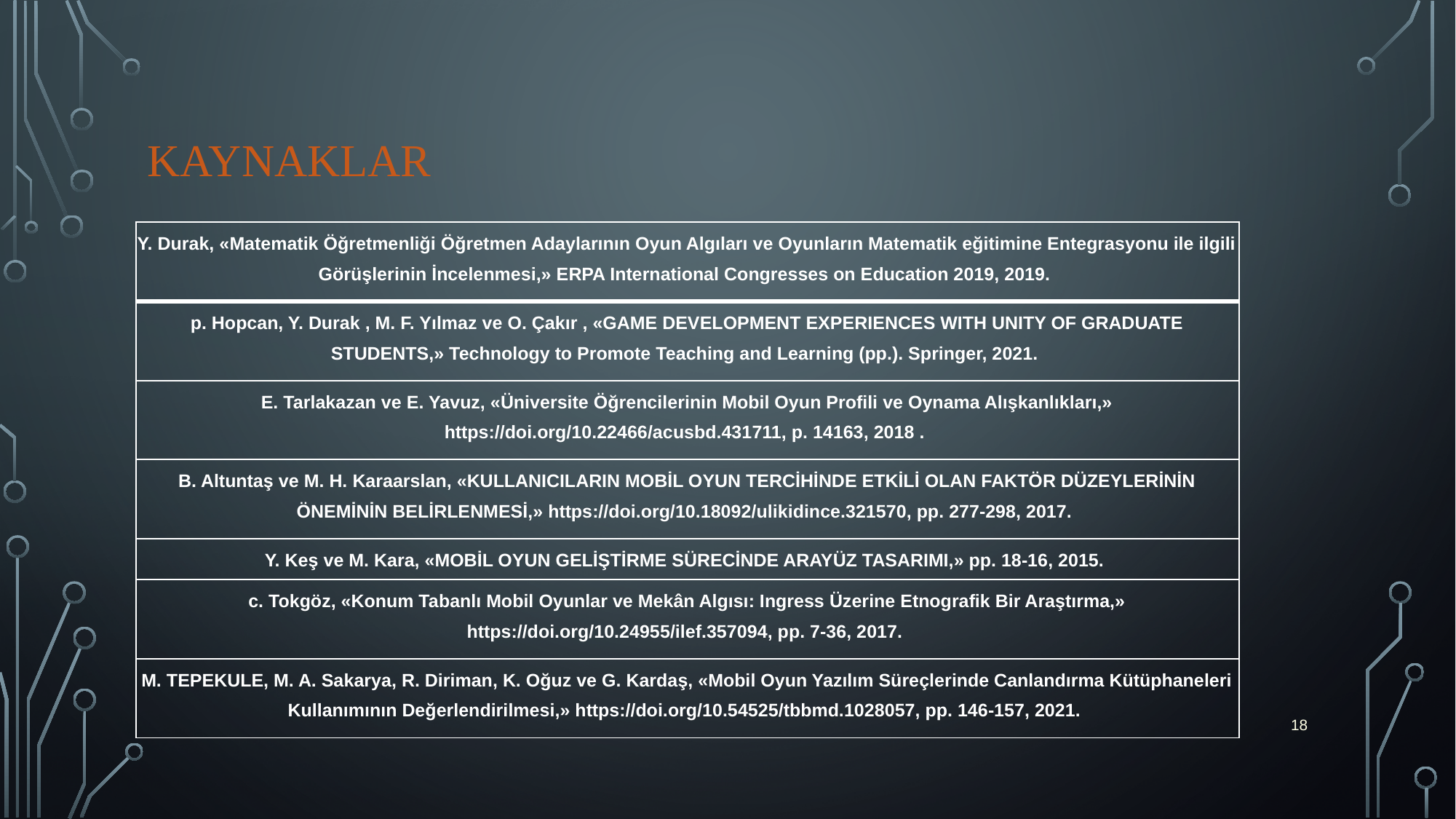

# Kaynaklar
| Y. Durak, «Matematik Öğretmenliği Öğretmen Adaylarının Oyun Algıları ve Oyunların Matematik eğitimine Entegrasyonu ile ilgili Görüşlerinin İncelenmesi,» ERPA International Congresses on Education 2019, 2019. |
| --- |
| p. Hopcan, Y. Durak , M. F. Yılmaz ve O. Çakır , «GAME DEVELOPMENT EXPERIENCES WITH UNITY OF GRADUATE STUDENTS,» Technology to Promote Teaching and Learning (pp.). Springer, 2021. |
| E. Tarlakazan ve E. Yavuz, «Üniversite Öğrencilerinin Mobil Oyun Profili ve Oynama Alışkanlıkları,» https://doi.org/10.22466/acusbd.431711, p. 14163, 2018 . |
| B. Altuntaş ve M. H. Karaarslan, «KULLANICILARIN MOBİL OYUN TERCİHİNDE ETKİLİ OLAN FAKTÖR DÜZEYLERİNİN ÖNEMİNİN BELİRLENMESİ,» https://doi.org/10.18092/ulikidince.321570, pp. 277-298, 2017. |
| Y. Keş ve M. Kara, «MOBİL OYUN GELİŞTİRME SÜRECİNDE ARAYÜZ TASARIMI,» pp. 18-16, 2015. |
| c. Tokgöz, «Konum Tabanlı Mobil Oyunlar ve Mekân Algısı: Ingress Üzerine Etnografik Bir Araştırma,» https://doi.org/10.24955/ilef.357094, pp. 7-36, 2017. |
| M. TEPEKULE, M. A. Sakarya, R. Diriman, K. Oğuz ve G. Kardaş, «Mobil Oyun Yazılım Süreçlerinde Canlandırma Kütüphaneleri Kullanımının Değerlendirilmesi,» https://doi.org/10.54525/tbbmd.1028057, pp. 146-157, 2021. |

18